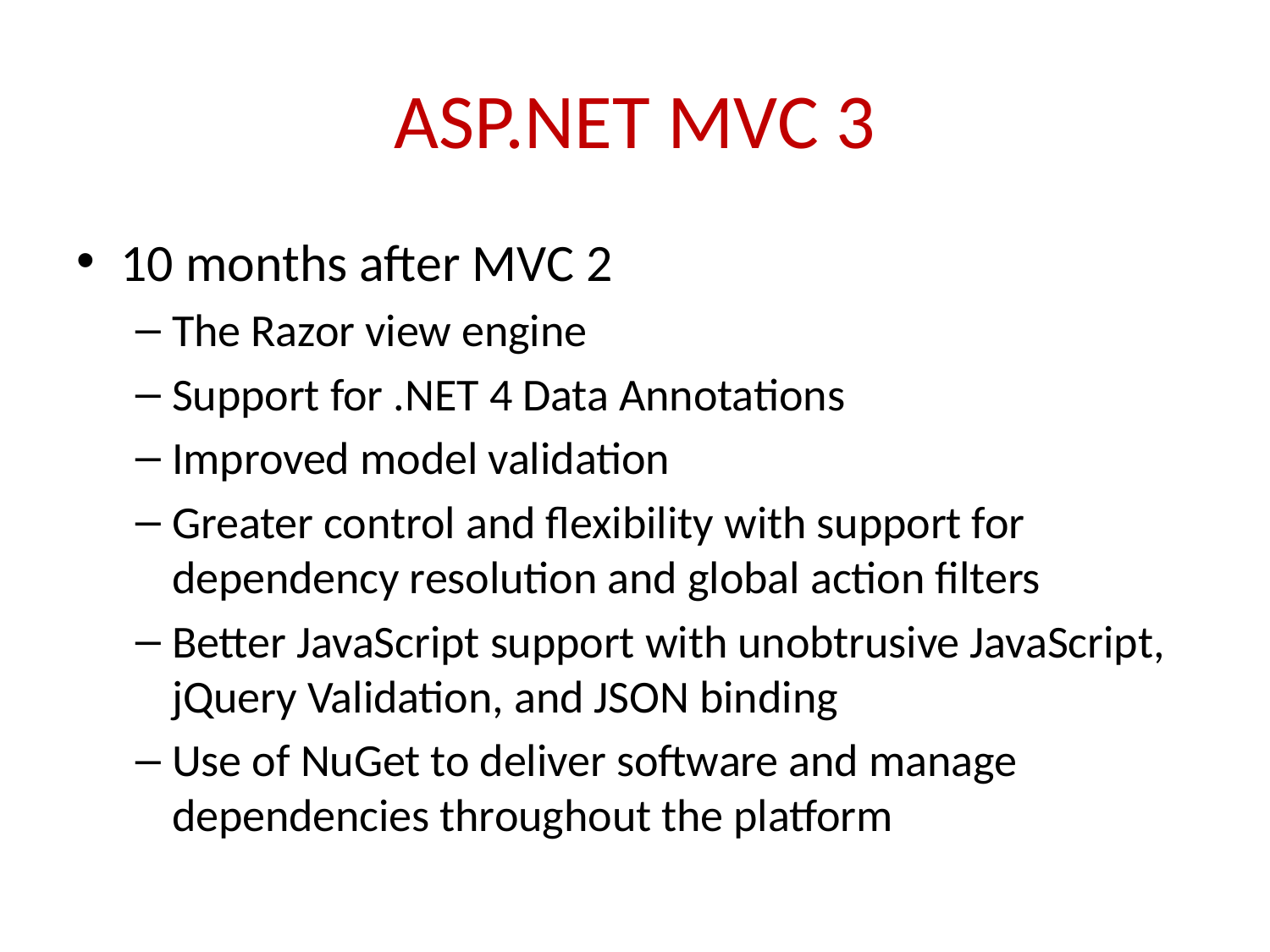

# ASP.NET MVC 3
10 months after MVC 2
The Razor view engine
Support for .NET 4 Data Annotations
Improved model validation
Greater control and flexibility with support for dependency resolution and global action filters
Better JavaScript support with unobtrusive JavaScript, jQuery Validation, and JSON binding
Use of NuGet to deliver software and manage dependencies throughout the platform